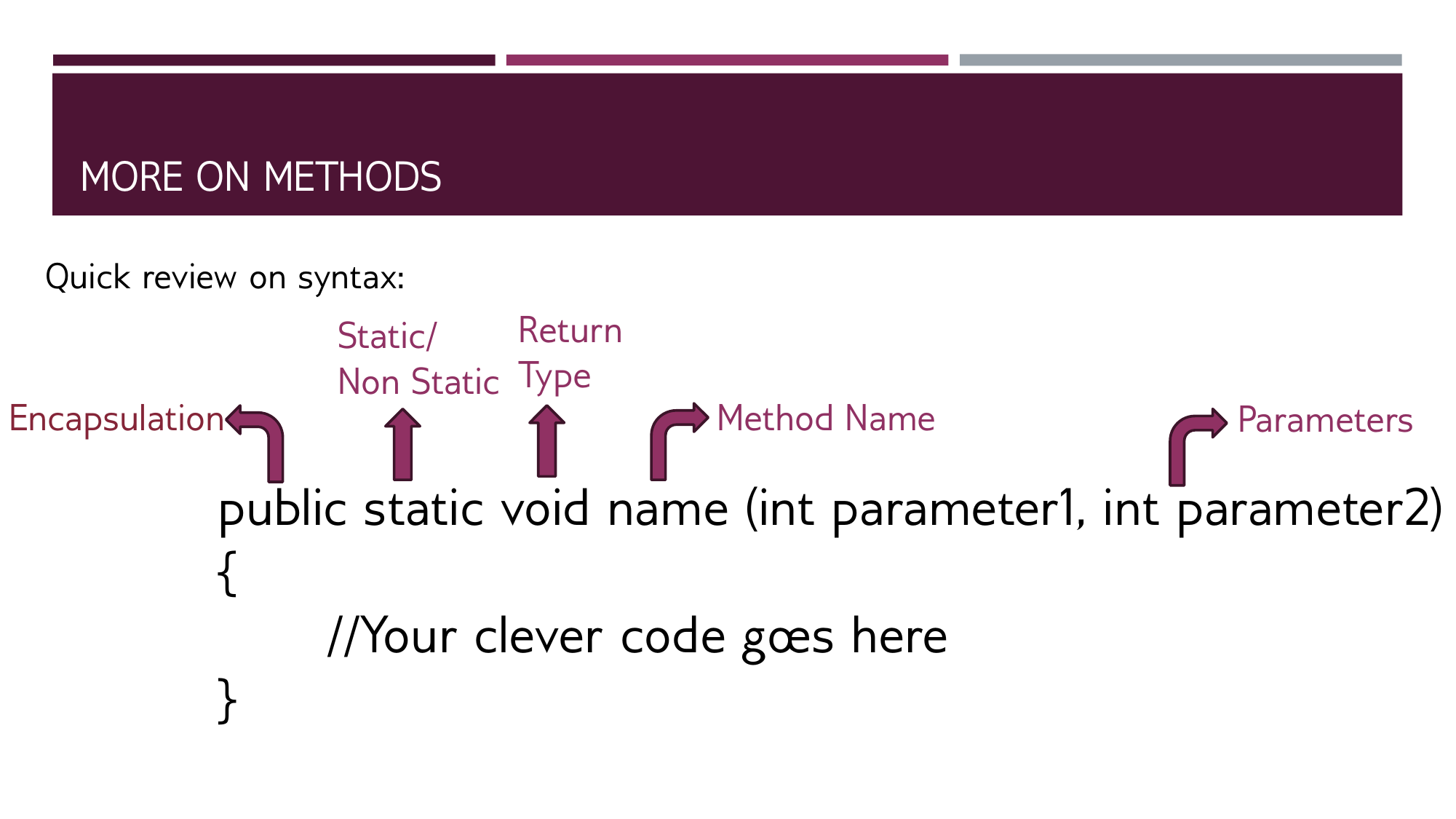

# MORE ON METHODS
Quick review on syntax:
Return
Type
Static/
Non Static
Encapsulation
Method Name
Parameters

public static void name (int parameter1, int parameter2)
{
	//Your clever code goes here
}